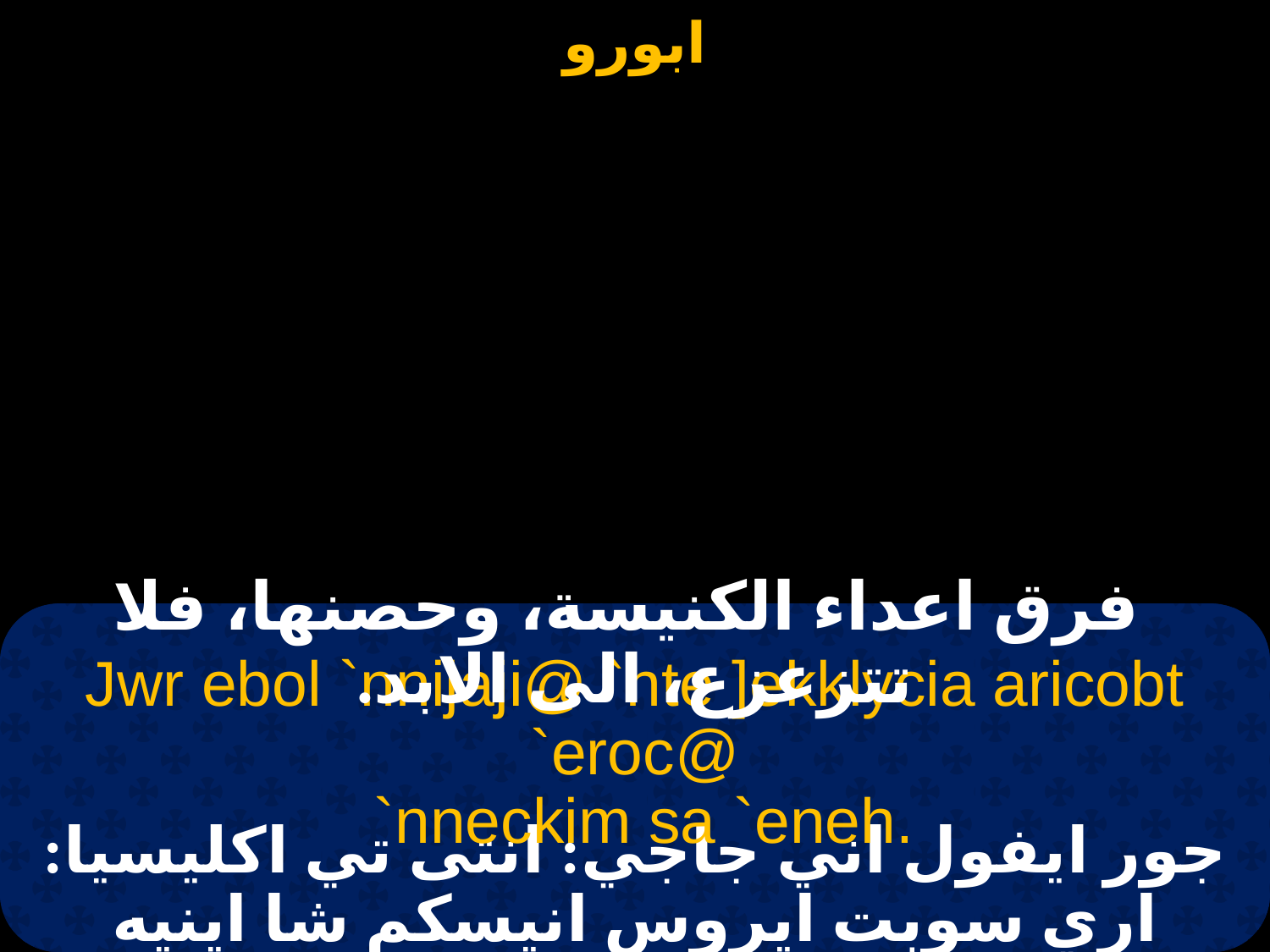

#
 فرق اعداء الكنيسة، وحصنها، فلا تتزعزع، الى الابد.
Jwr ebol `nnijaji@ `nte ]ekklycia aricobt `eroc@
 `nneckim sa `eneh.
جور ايفول اني جاجي: انتى تي اكليسيا: اري سوبت ايروس انيسكم شا اينيه